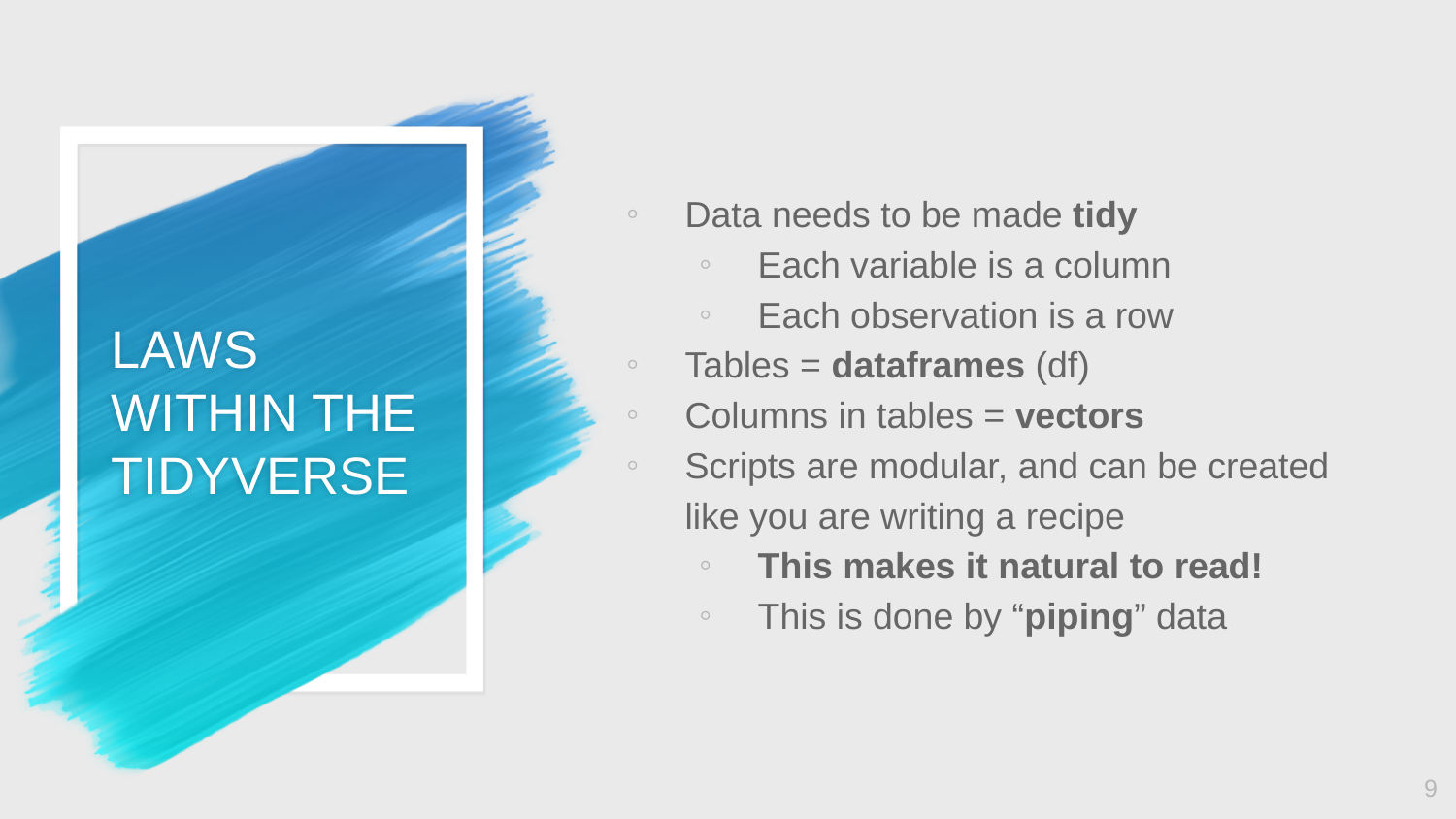

Data needs to be made tidy
Each variable is a column
Each observation is a row
Tables = dataframes (df)
Columns in tables = vectors
Scripts are modular, and can be created like you are writing a recipe
This makes it natural to read!
This is done by “piping” data
# LAWS WITHIN THE TIDYVERSE
9